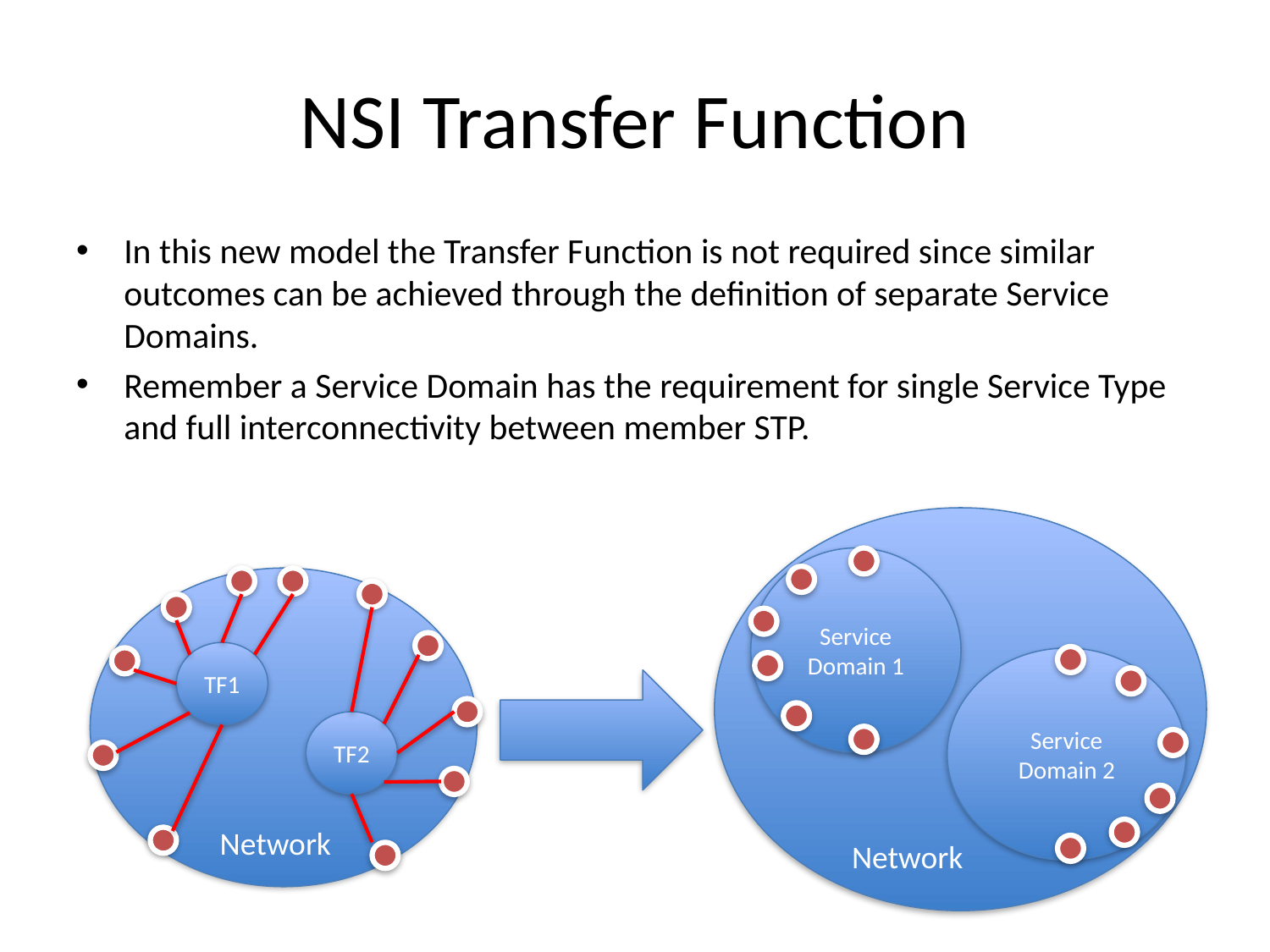

# NSI Transfer Function
In this new model the Transfer Function is not required since similar outcomes can be achieved through the definition of separate Service Domains.
Remember a Service Domain has the requirement for single Service Type and full interconnectivity between member STP.

Service Domain 1

TF1

Service Domain 2

TF2

Network

Network